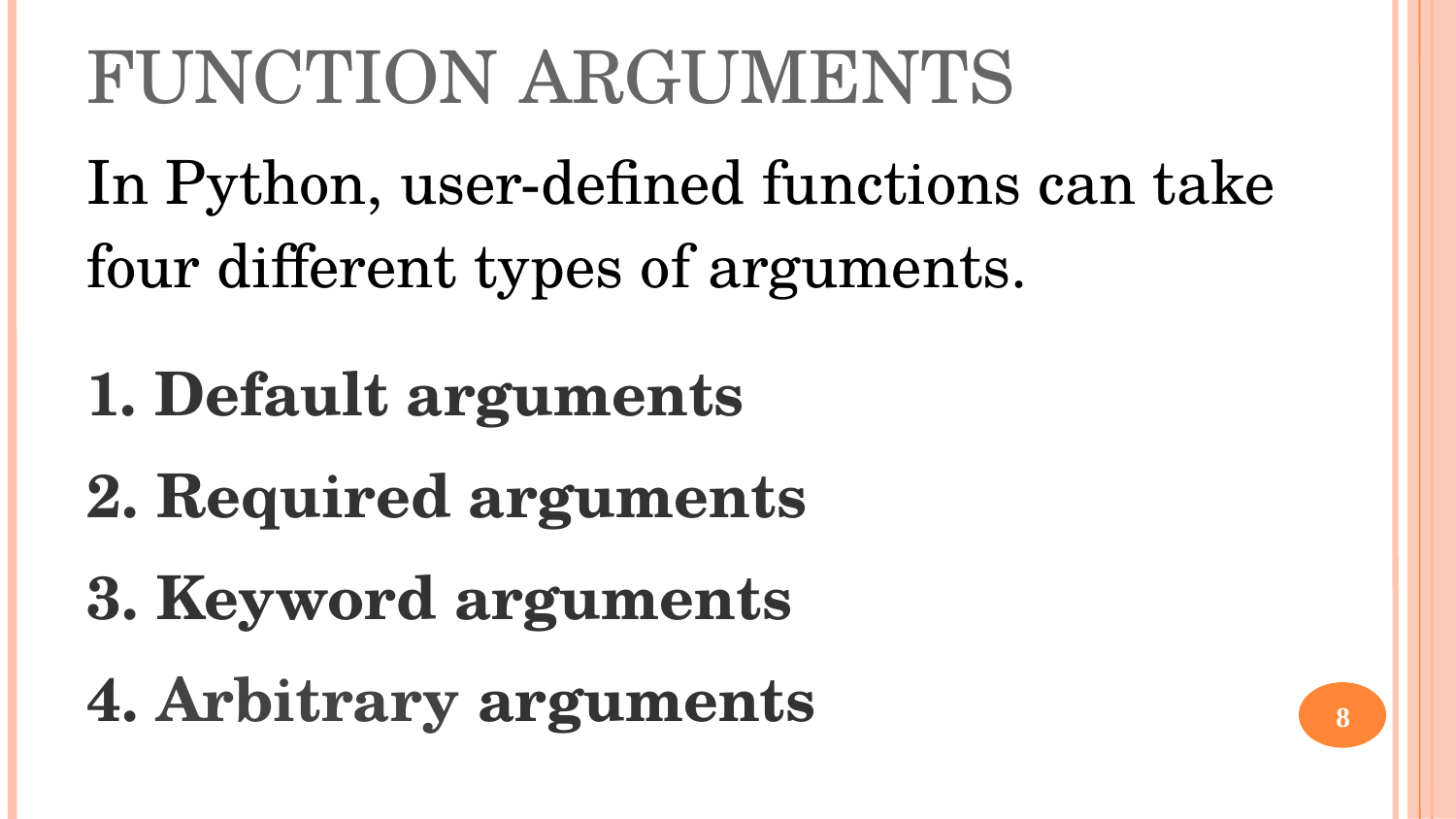

FUNCTION ARGUMENTS
In Python, user-defined functions can take four different types of arguments.
1. Default arguments
2. Required arguments
3. Keyword arguments
4. Arbitrary arguments

8